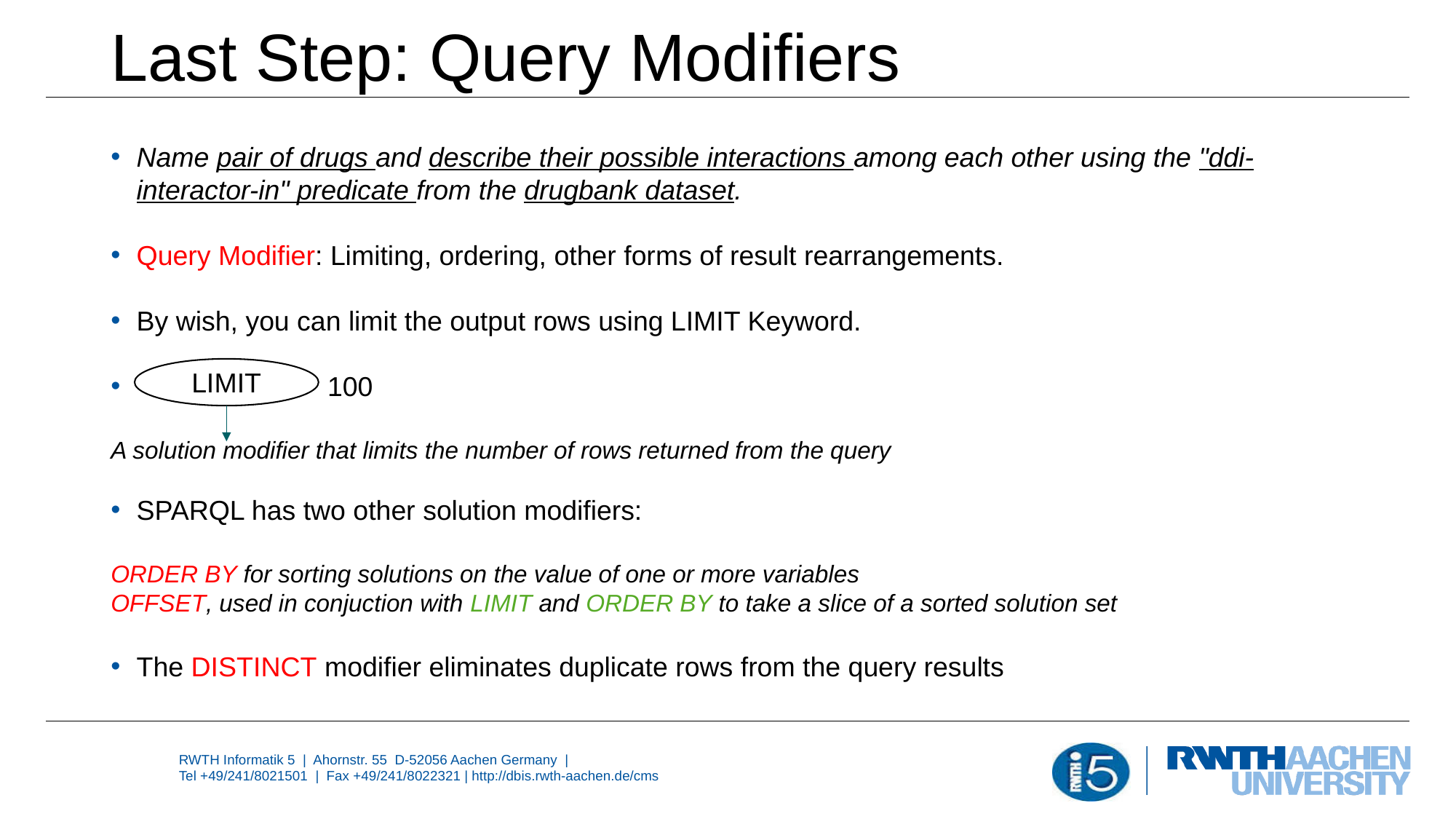

# Last Step: Query Modifiers
Name pair of drugs and describe their possible interactions among each other using the "ddi-interactor-in" predicate from the drugbank dataset.

Query Modifier: Limiting, ordering, other forms of result rearrangements.

By wish, you can limit the output rows using LIMIT Keyword.

                         100

A solution modifier that limits the number of rows returned from the query

SPARQL has two other solution modifiers:

ORDER BY for sorting solutions on the value of one or more variables
OFFSET, used in conjuction with LIMIT and ORDER BY to take a slice of a sorted solution set

The DISTINCT modifier eliminates duplicate rows from the query results

LIMIT